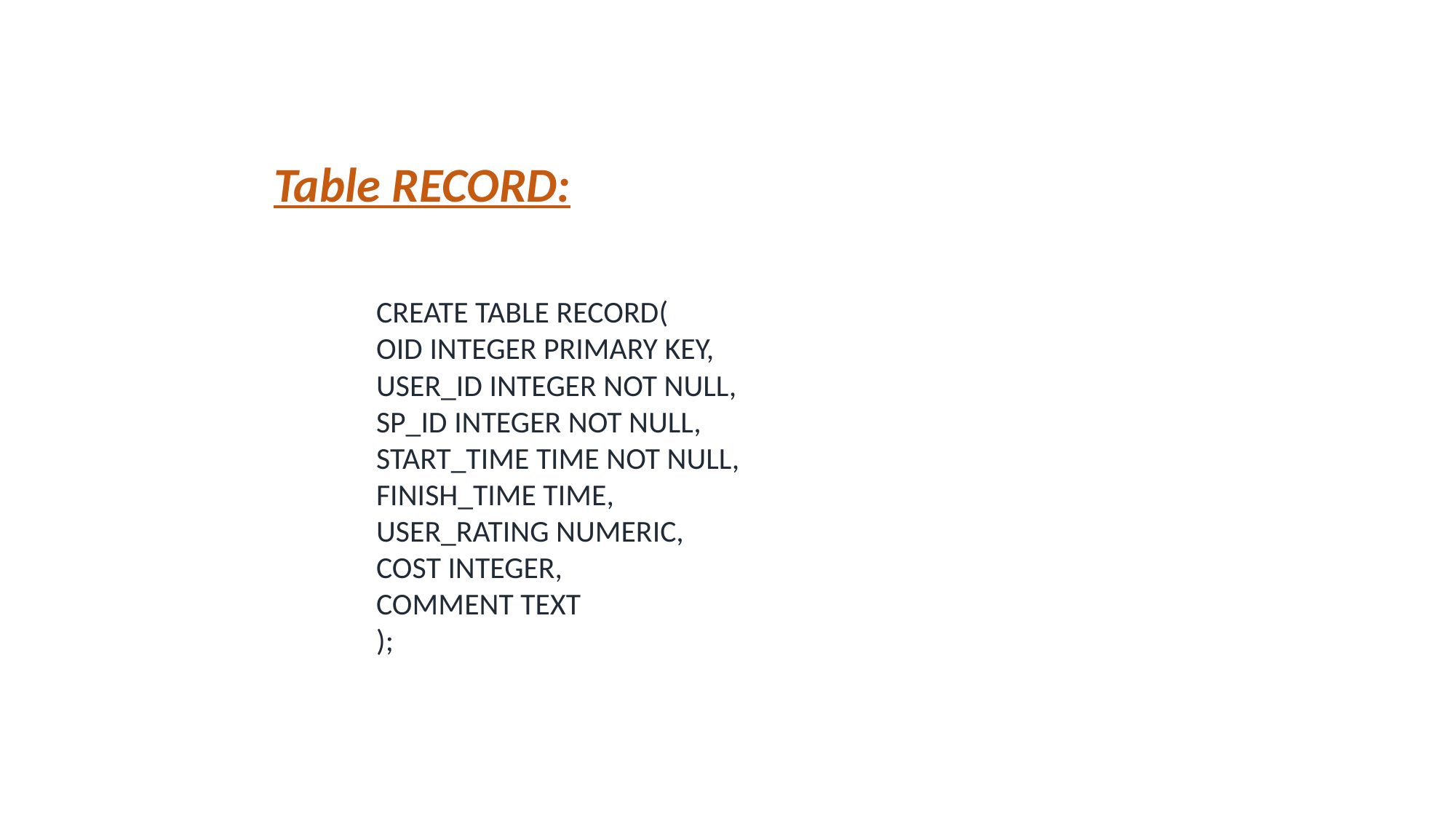

Table RECORD:
CREATE TABLE RECORD(
OID INTEGER PRIMARY KEY,
USER_ID INTEGER NOT NULL,
SP_ID INTEGER NOT NULL,
START_TIME TIME NOT NULL,
FINISH_TIME TIME,
USER_RATING NUMERIC,
COST INTEGER,
COMMENT TEXT
);